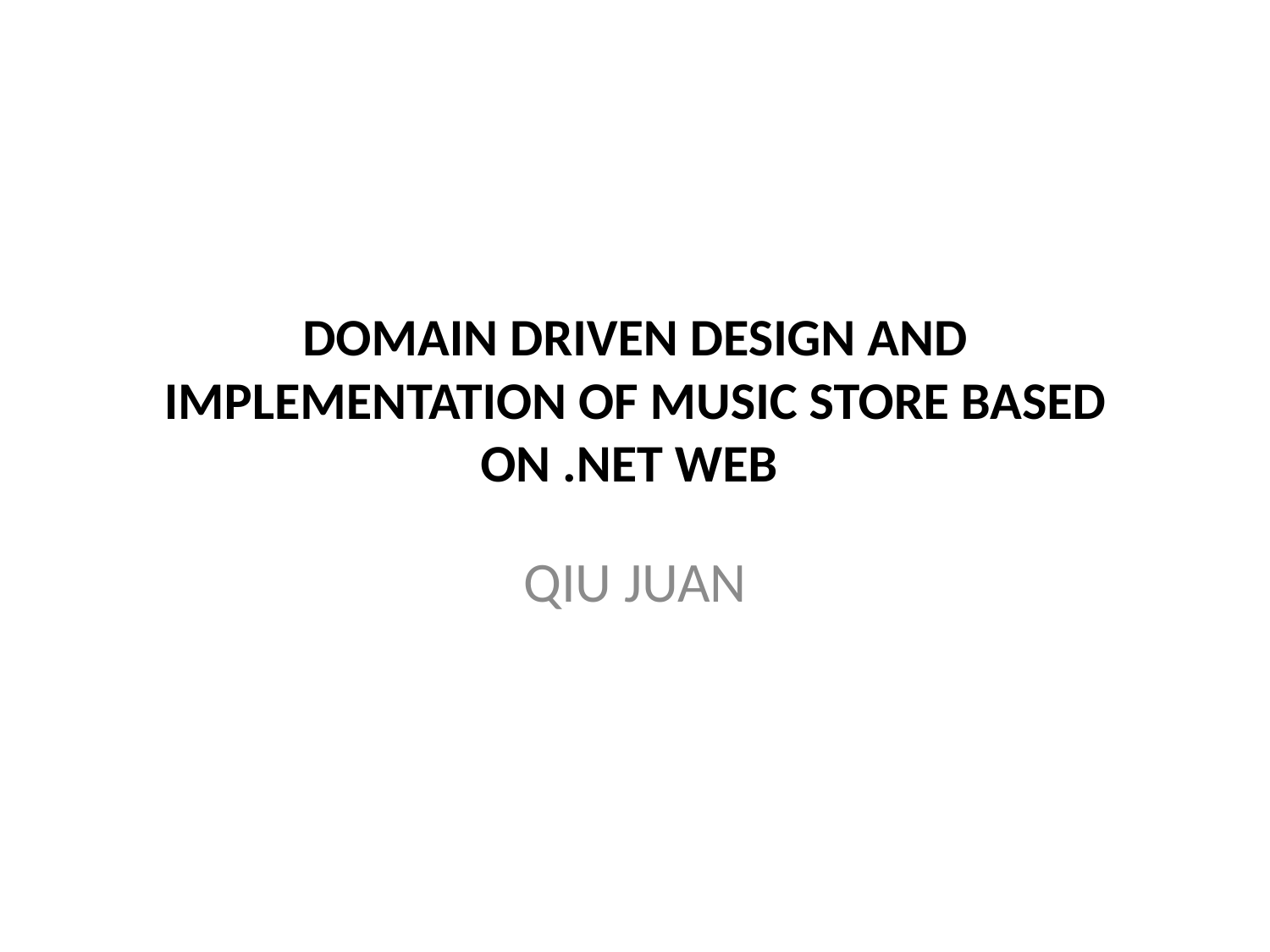

# DOMAIN DRIVEN DESIGN AND IMPLEMENTATION OF MUSIC STORE BASED ON .NET WEB
QIU JUAN